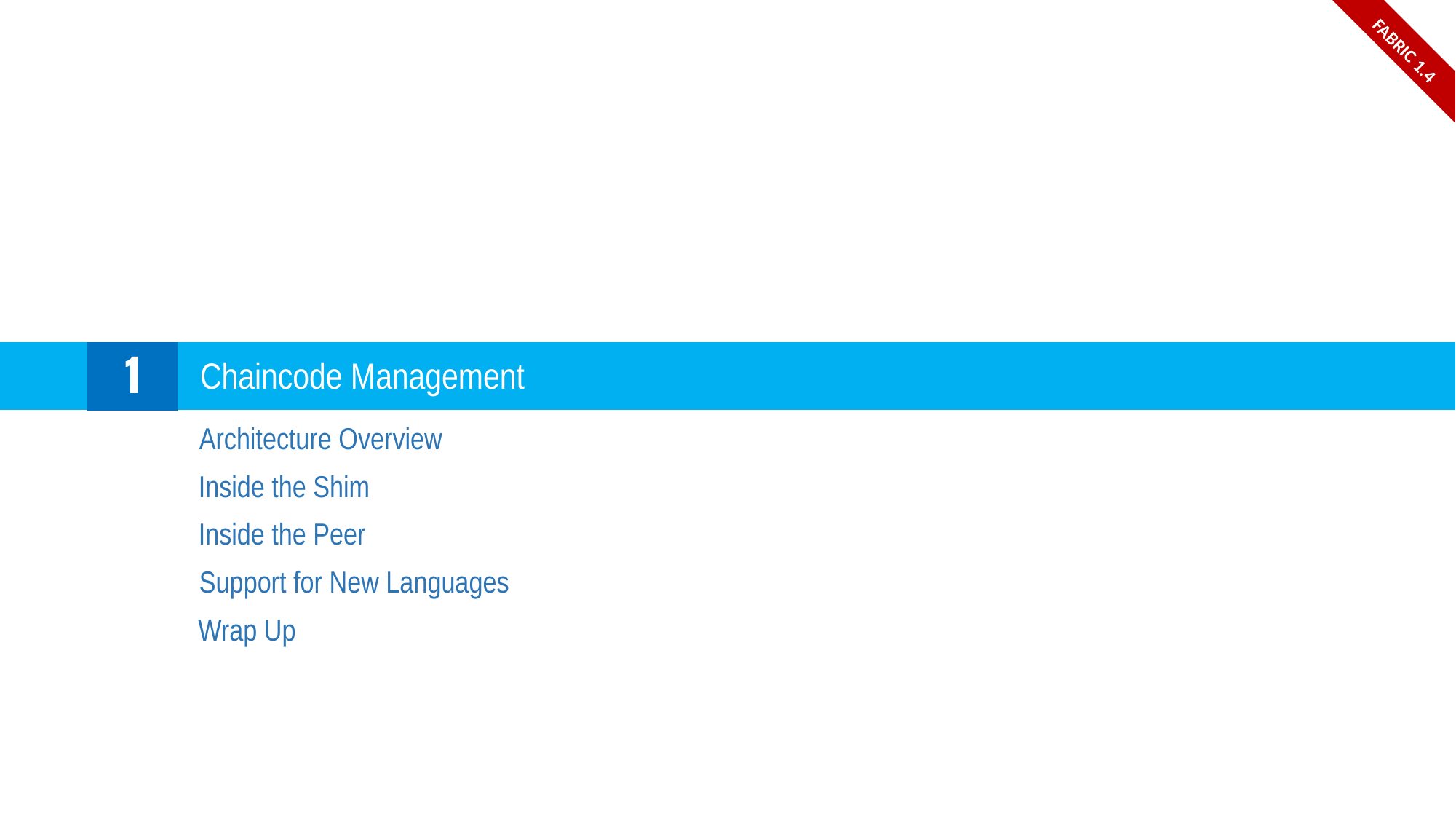

FABRIC 1.4

1
Chaincode Management
Architecture Overview
Inside the Shim
Inside the Peer
Support for New Languages
Wrap Up